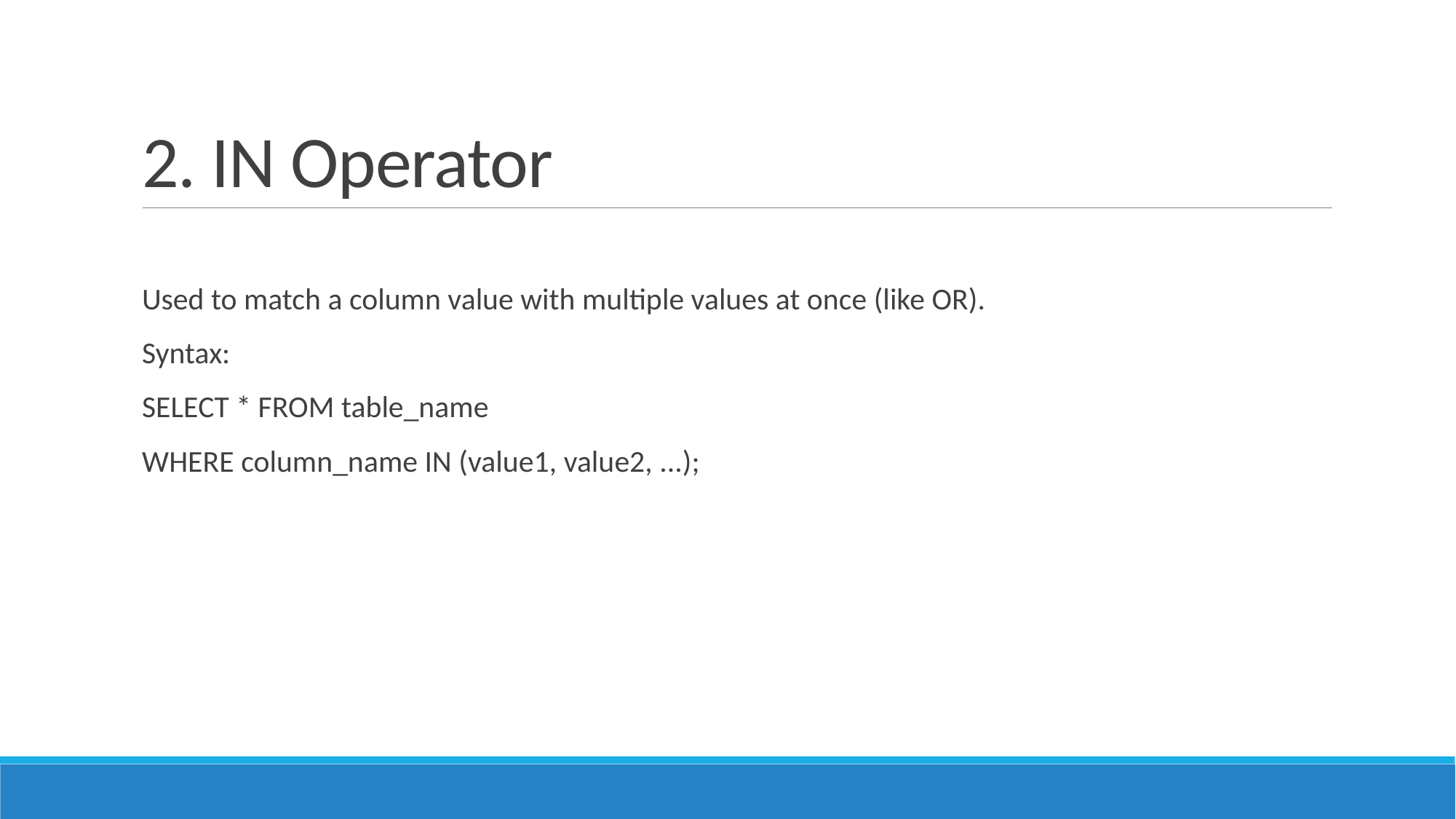

# 2. IN Operator

Used to match a column value with multiple values at once (like OR).
Syntax:
SELECT * FROM table_name
WHERE column_name IN (value1, value2, ...);